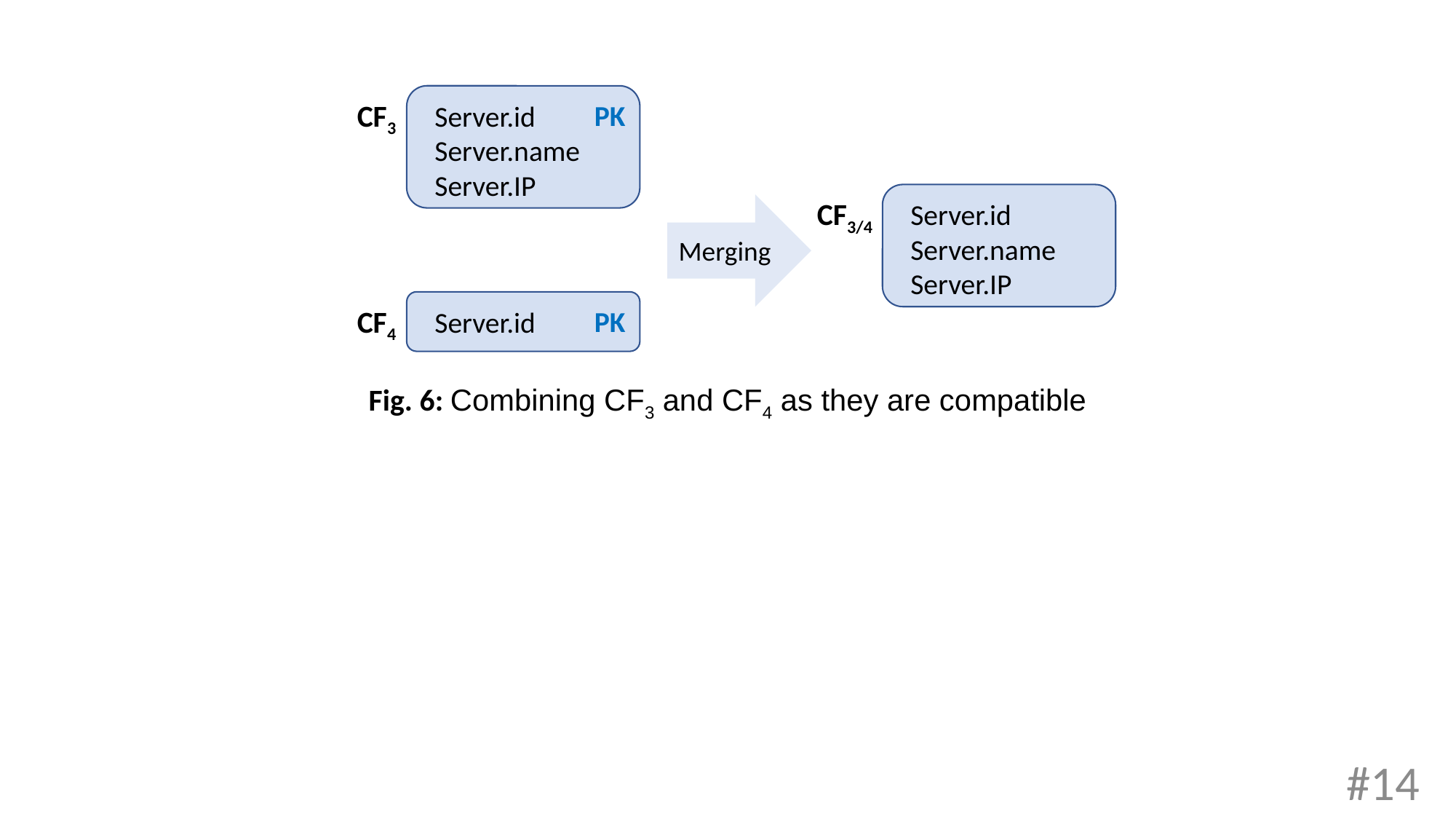

CF3
PK

Server.id
Server.name
Server.IP

CF3/4
Server.id
Server.name
Server.IP

Merging

CF4
PK
Server.id

# Fig. 6: Combining CF3 and CF4 as they are compatible
#14